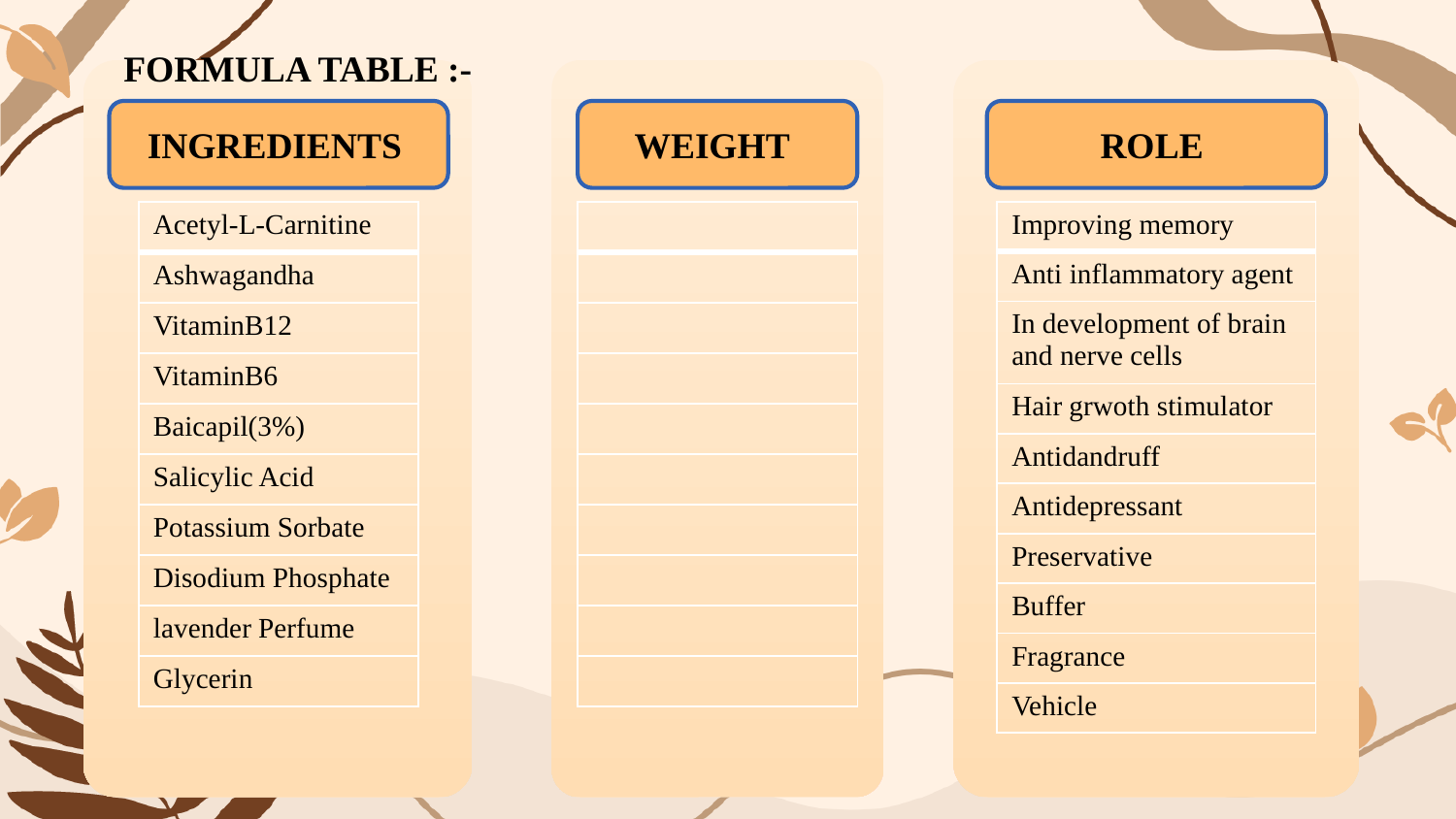

K
FORMULA TABLE :-
# K

INGREDIENTS
WEIGHT
ROLE
| Acetyl-L-Carnitine |
| --- |
| Ashwagandha |
| VitaminB12 |
| VitaminB6 |
| Baicapil(3%) |
| Salicylic Acid |
| Potassium Sorbate |
| Disodium Phosphate |
| lavender Perfume |
| Glycerin |
|  |
| --- |
|  |
|  |
|  |
|  |
|  |
|  |
|  |
|  |
|  |
| Improving memory |
| --- |
| Anti inflammatory agent |
| In development of brain and nerve cells |
| Hair grwoth stimulator |
| Antidandruff |
| Antidepressant |
| Preservative |
| Buffer |
| Fragrance |
| Vehicle |